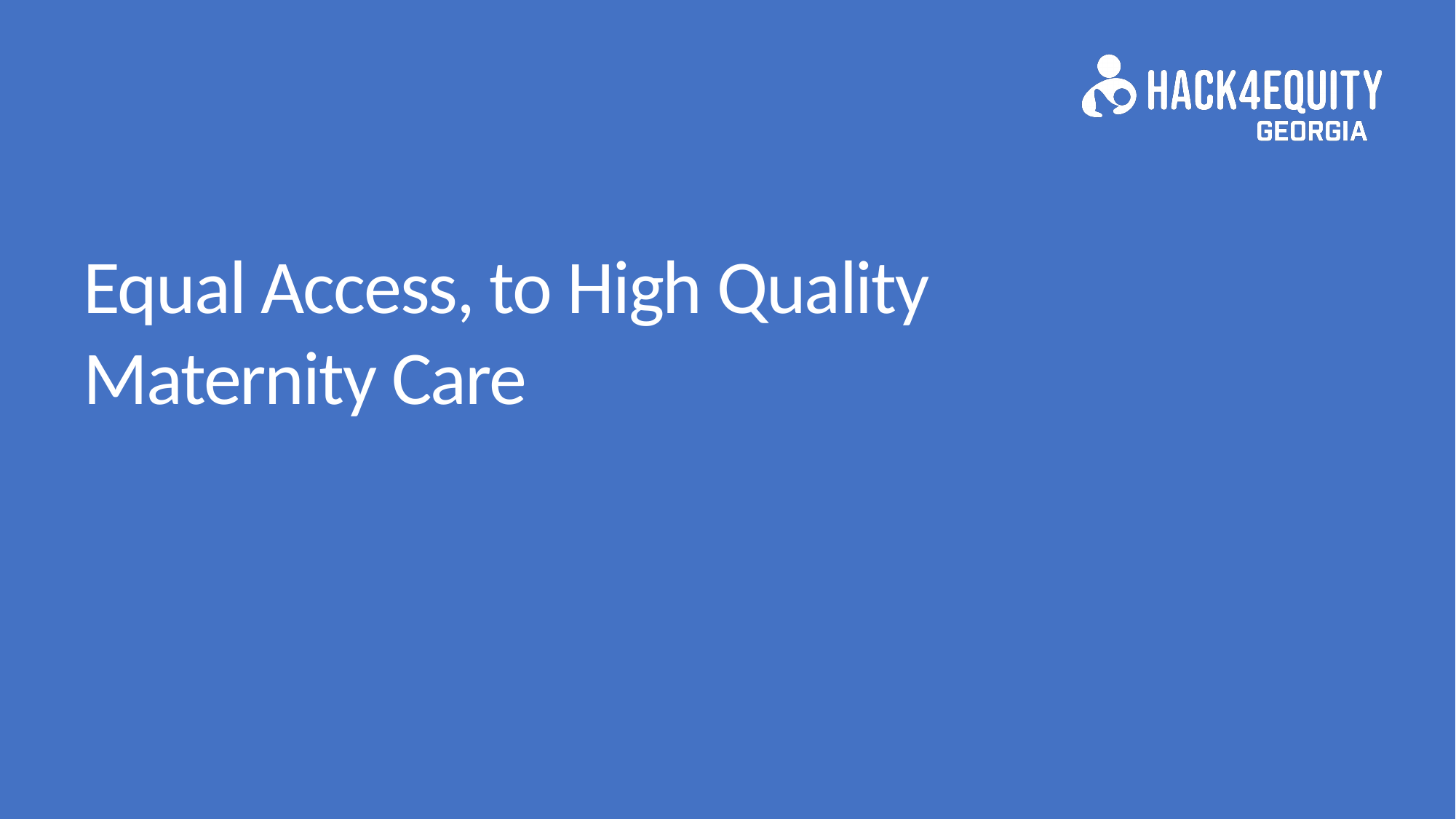

# Equal Access, to High Quality Maternity Care